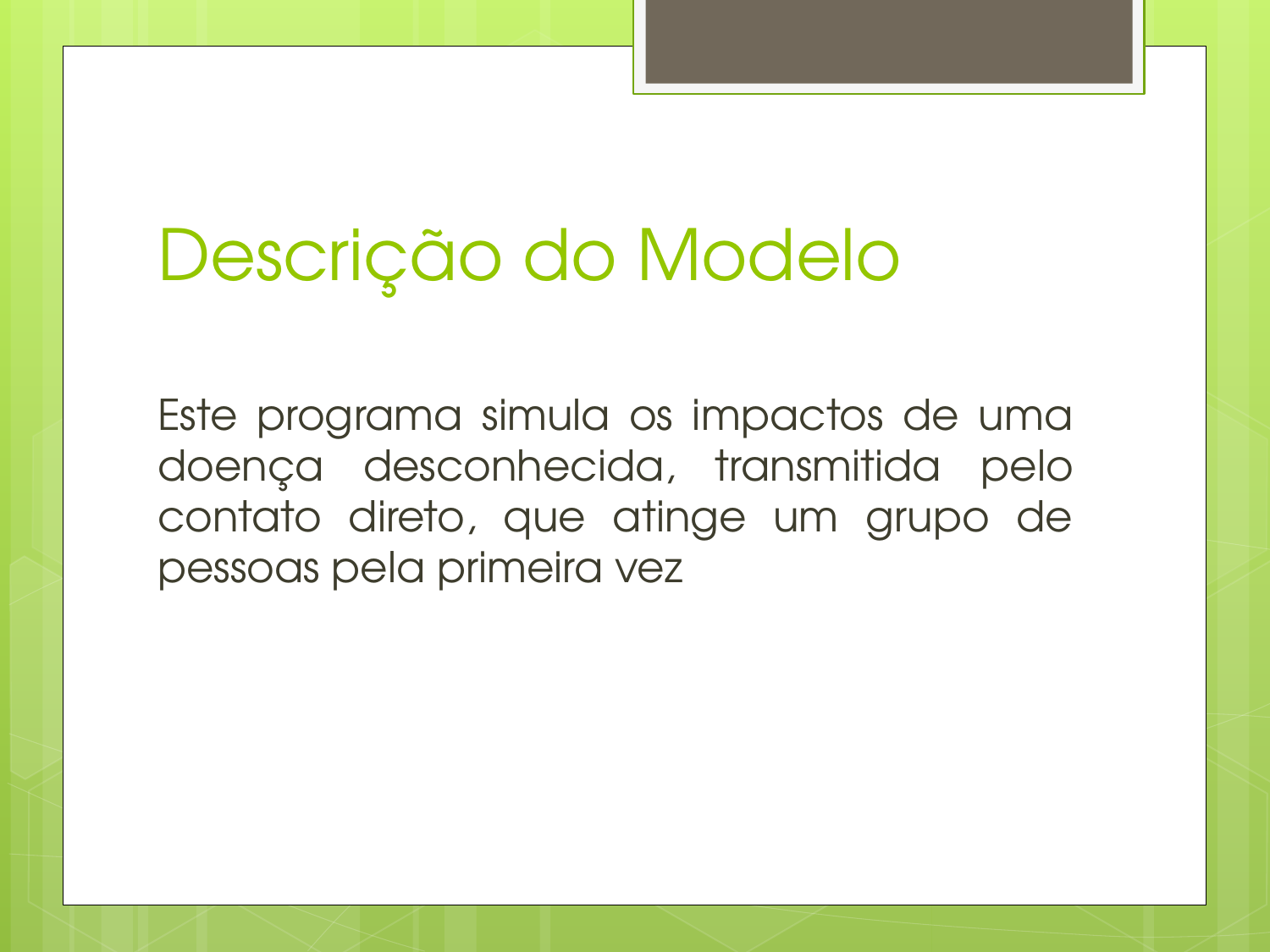

# Descrição do Modelo

Este programa simula os impactos de uma doença desconhecida, transmitida pelo contato direto, que atinge um grupo de pessoas pela primeira vez